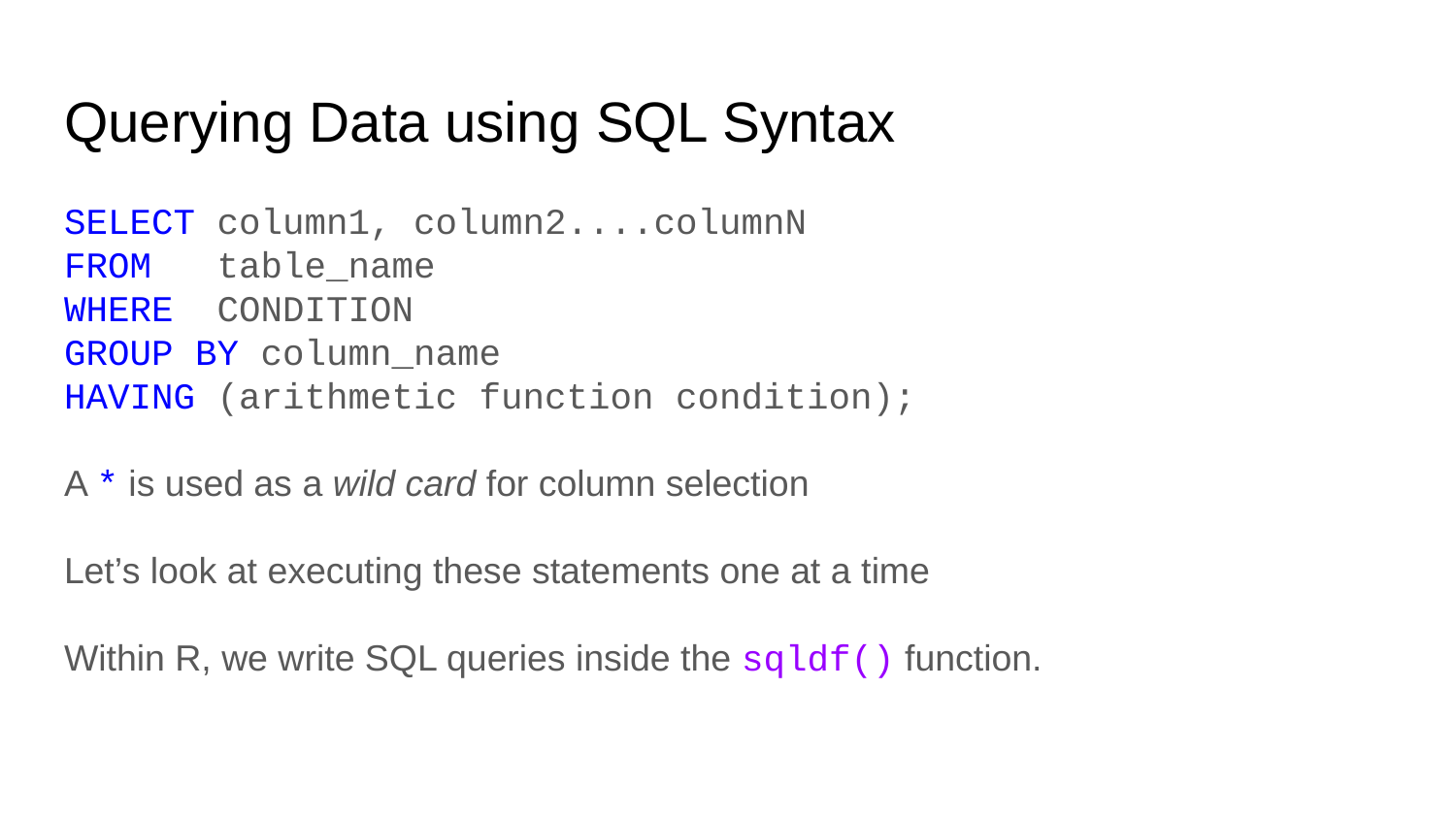

# Querying Data using SQL Syntax
SELECT column1, column2....columnN
FROM   table_name
WHERE  CONDITION
GROUP BY column_name
HAVING (arithmetic function condition);

A * is used as a wild card for column selection

Let’s look at executing these statements one at a time

Within R, we write SQL queries inside the sqldf() function.